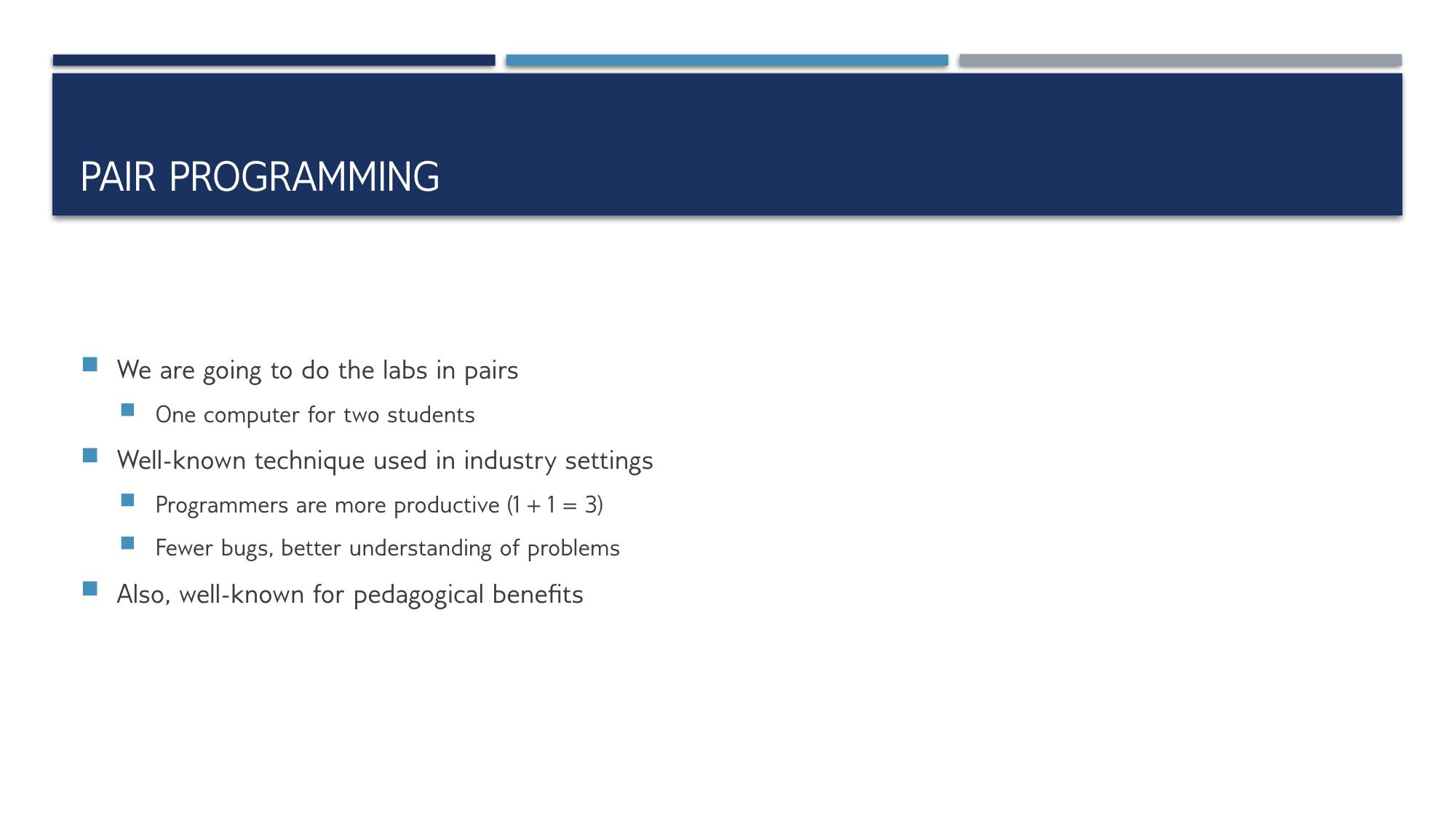

# Pair Programming
We are going to do the labs in pairs
One computer for two students
Well-known technique used in industry settings
Programmers are more productive (1 + 1 = 3)
Fewer bugs, better understanding of problems
Also, well-known for pedagogical benefits